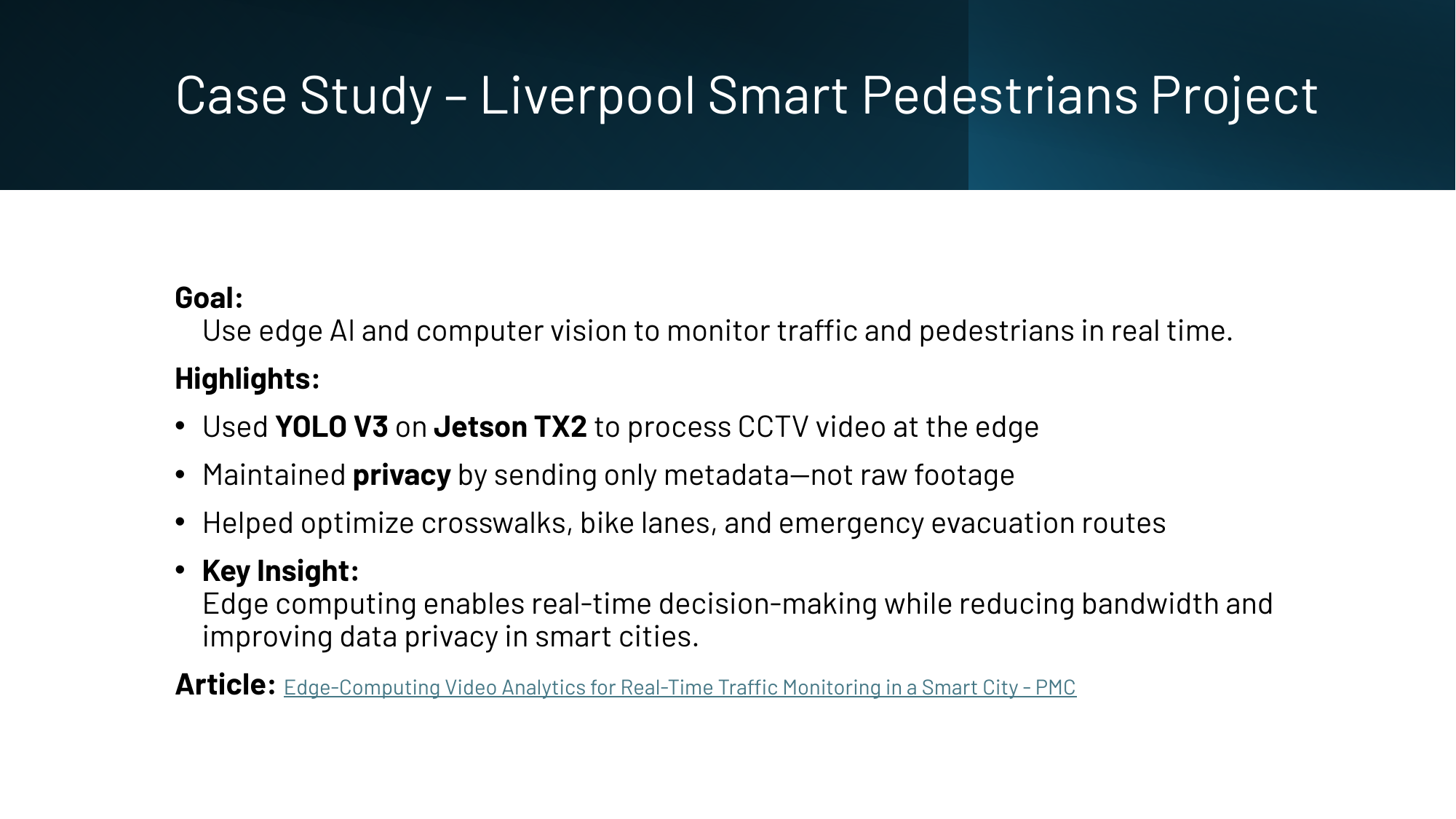

# Case Study – Liverpool Smart Pedestrians Project
Goal:
Use edge AI and computer vision to monitor traffic and pedestrians in real time.
Highlights:
Used YOLO V3 on Jetson TX2 to process CCTV video at the edge
Maintained privacy by sending only metadata—not raw footage
Helped optimize crosswalks, bike lanes, and emergency evacuation routes
Key Insight:
Edge computing enables real-time decision-making while reducing bandwidth and improving data privacy in smart cities.
Article: Edge-Computing Video Analytics for Real-Time Traffic Monitoring in a Smart City - PMC